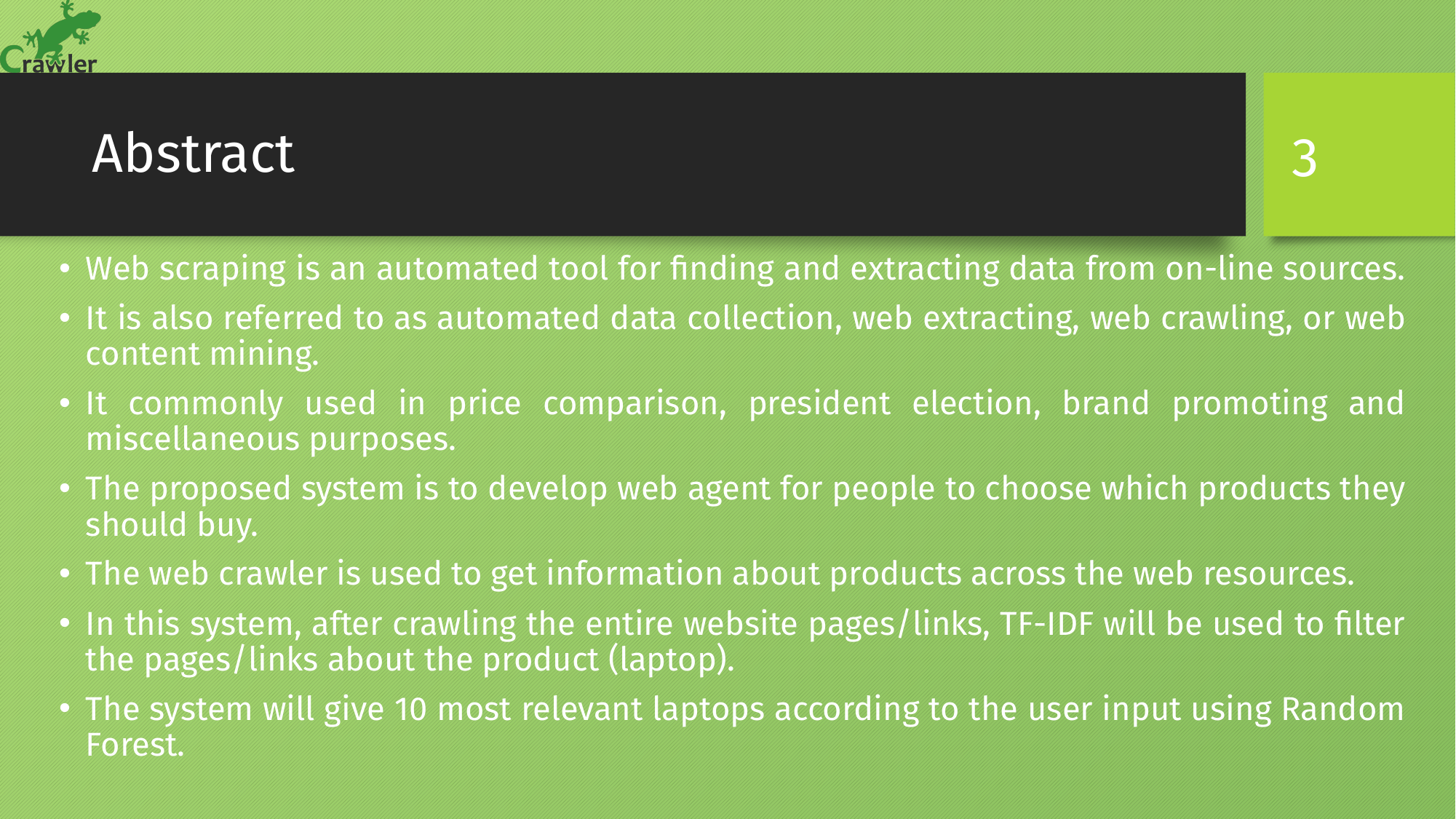

3
# Abstract
Web scraping is an automated tool for finding and extracting data from on-line sources.
It is also referred to as automated data collection, web extracting, web crawling, or web content mining.
It commonly used in price comparison, president election, brand promoting and miscellaneous purposes.
The proposed system is to develop web agent for people to choose which products they should buy.
The web crawler is used to get information about products across the web resources.
In this system, after crawling the entire website pages/links, TF-IDF will be used to filter the pages/links about the product (laptop).
The system will give 10 most relevant laptops according to the user input using Random Forest.